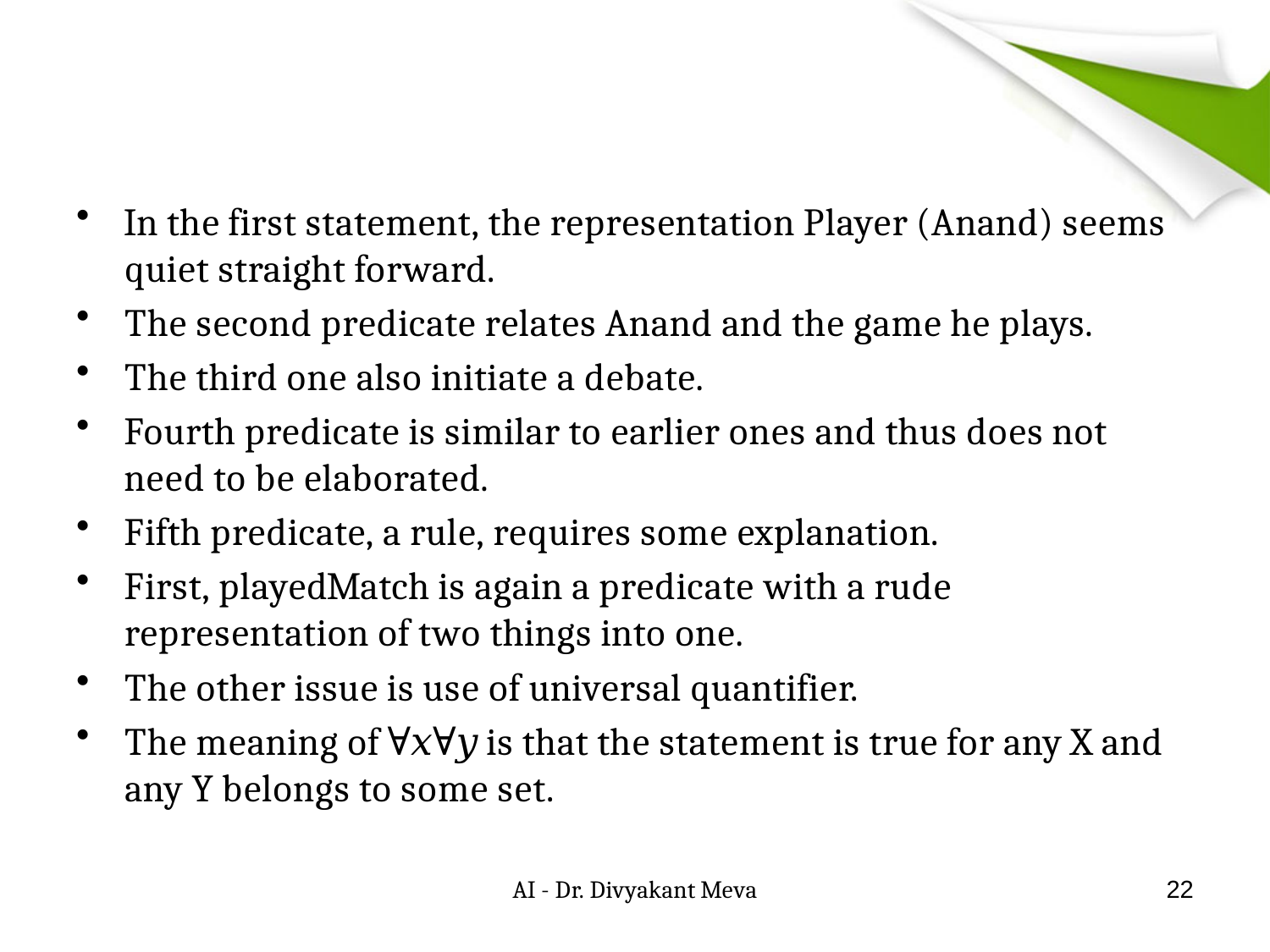

#
In the first statement, the representation Player (Anand) seems quiet straight forward.
The second predicate relates Anand and the game he plays.
The third one also initiate a debate.
Fourth predicate is similar to earlier ones and thus does not need to be elaborated.
Fifth predicate, a rule, requires some explanation.
First, playedMatch is again a predicate with a rude representation of two things into one.
The other issue is use of universal quantifier.
The meaning of ∀𝑥∀𝑦 is that the statement is true for any X and any Y belongs to some set.

AI - Dr. Divyakant Meva
22